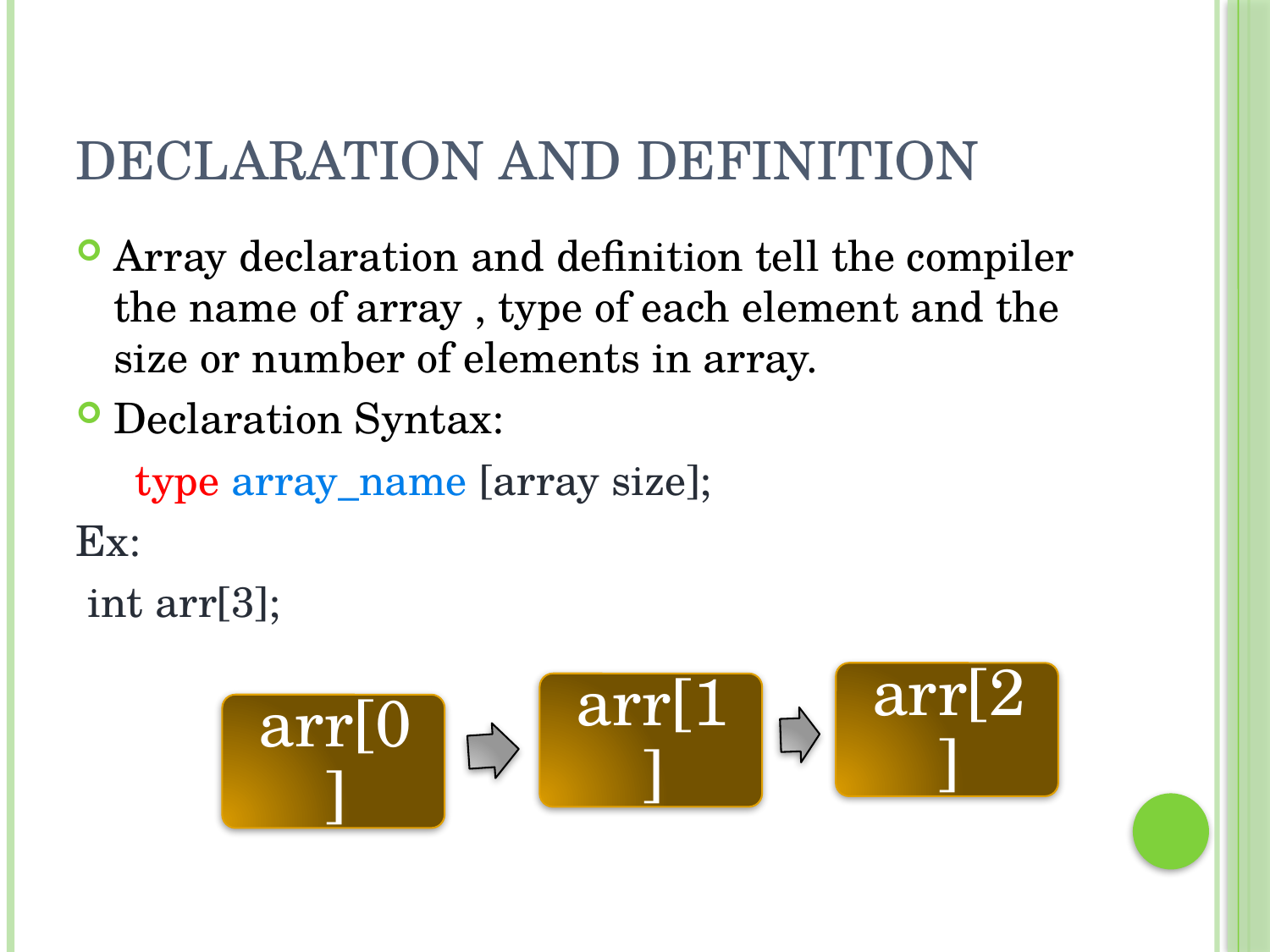

# Declaration and definition
arr[0]

arr[1]

arr[2]
Array declaration and definition tell the compiler the name of array , type of each element and the size or number of elements in array.
Declaration Syntax:
     type array_name [array size];
Ex:
 int arr[3];